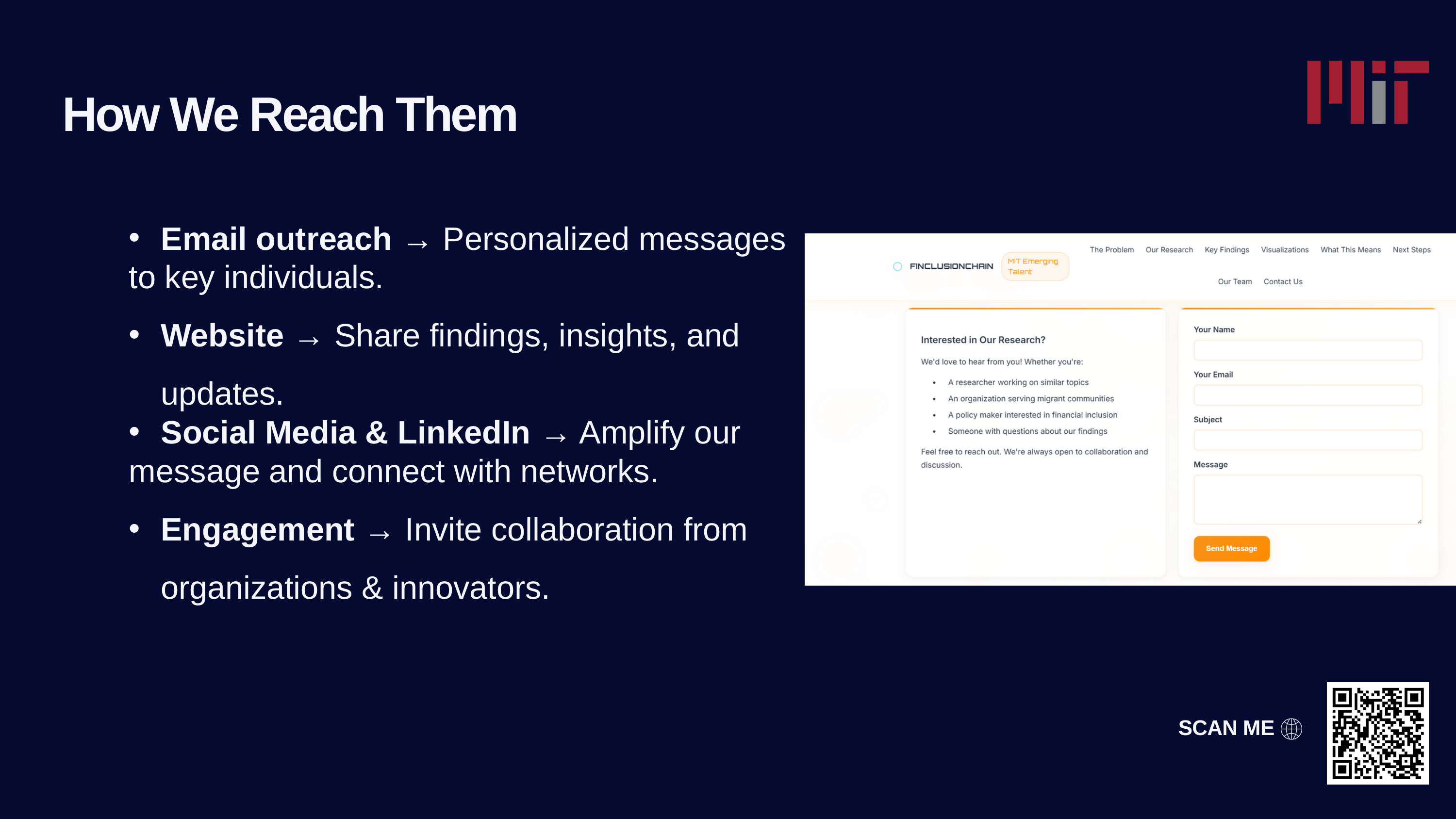

SCAN ME 🌐

How We Reach Them
Email outreach → Personalized messages
to key individuals.
Website → Share findings, insights, and updates.
Social Media & LinkedIn → Amplify our
message and connect with networks.
Engagement → Invite collaboration from organizations & innovators.